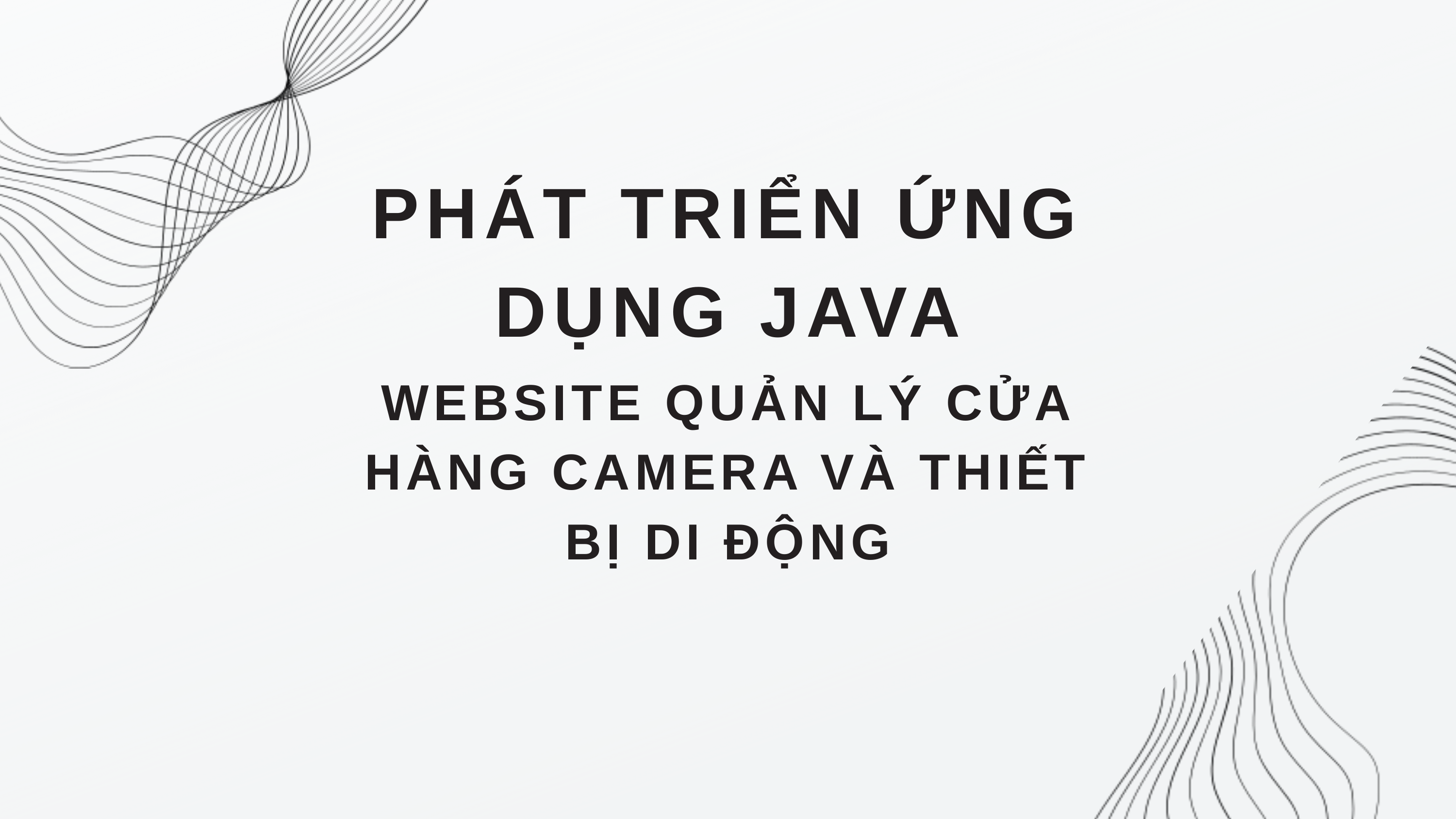

PHÁT TRIỂN ỨNG DỤNG JAVA
WEBSITE QUẢN LÝ CỬA HÀNG CAMERA VÀ THIẾT BỊ DI ĐỘNG